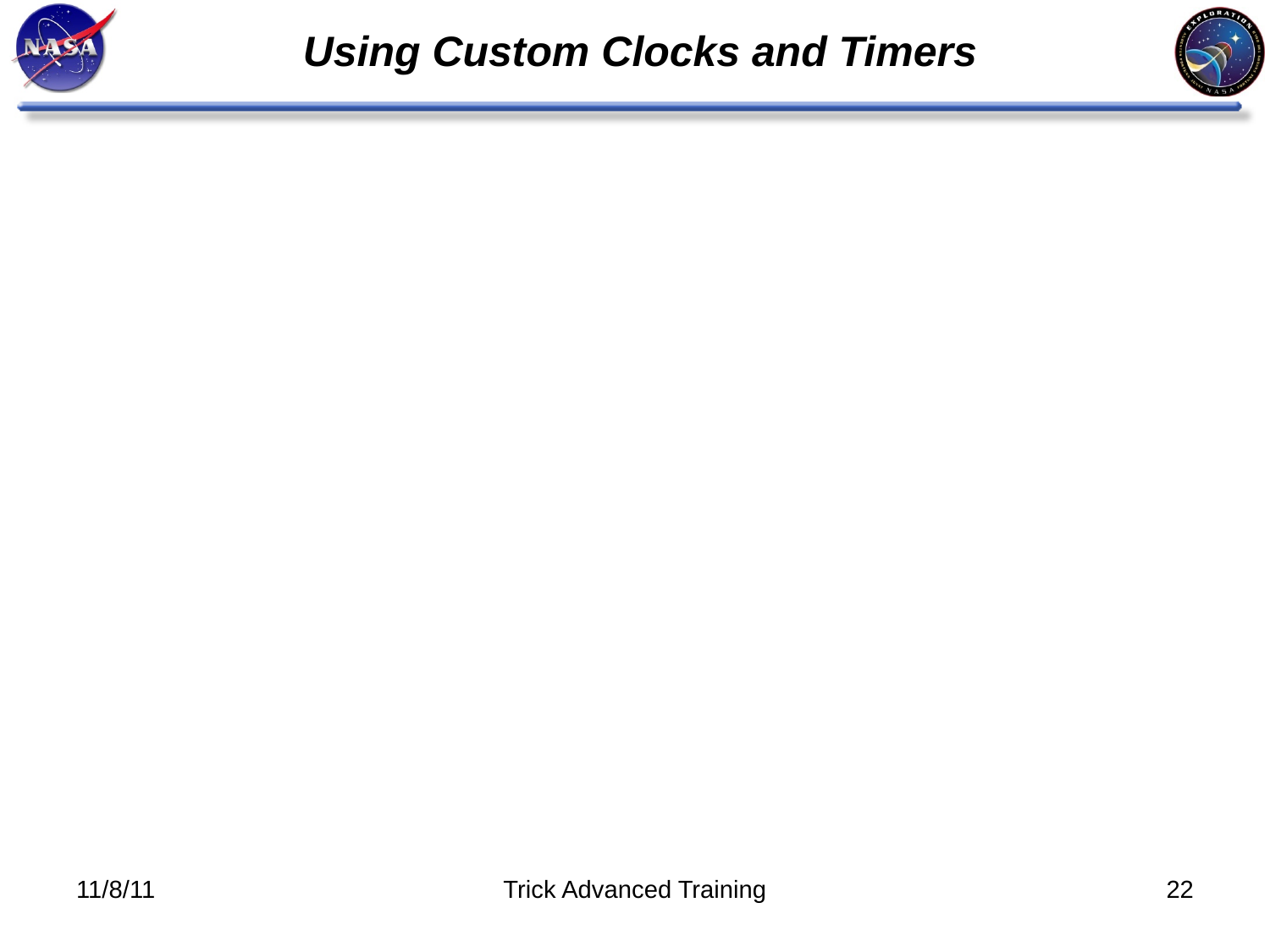

# Using Custom Clocks and Timers

11/8/11
Trick Advanced Training
22